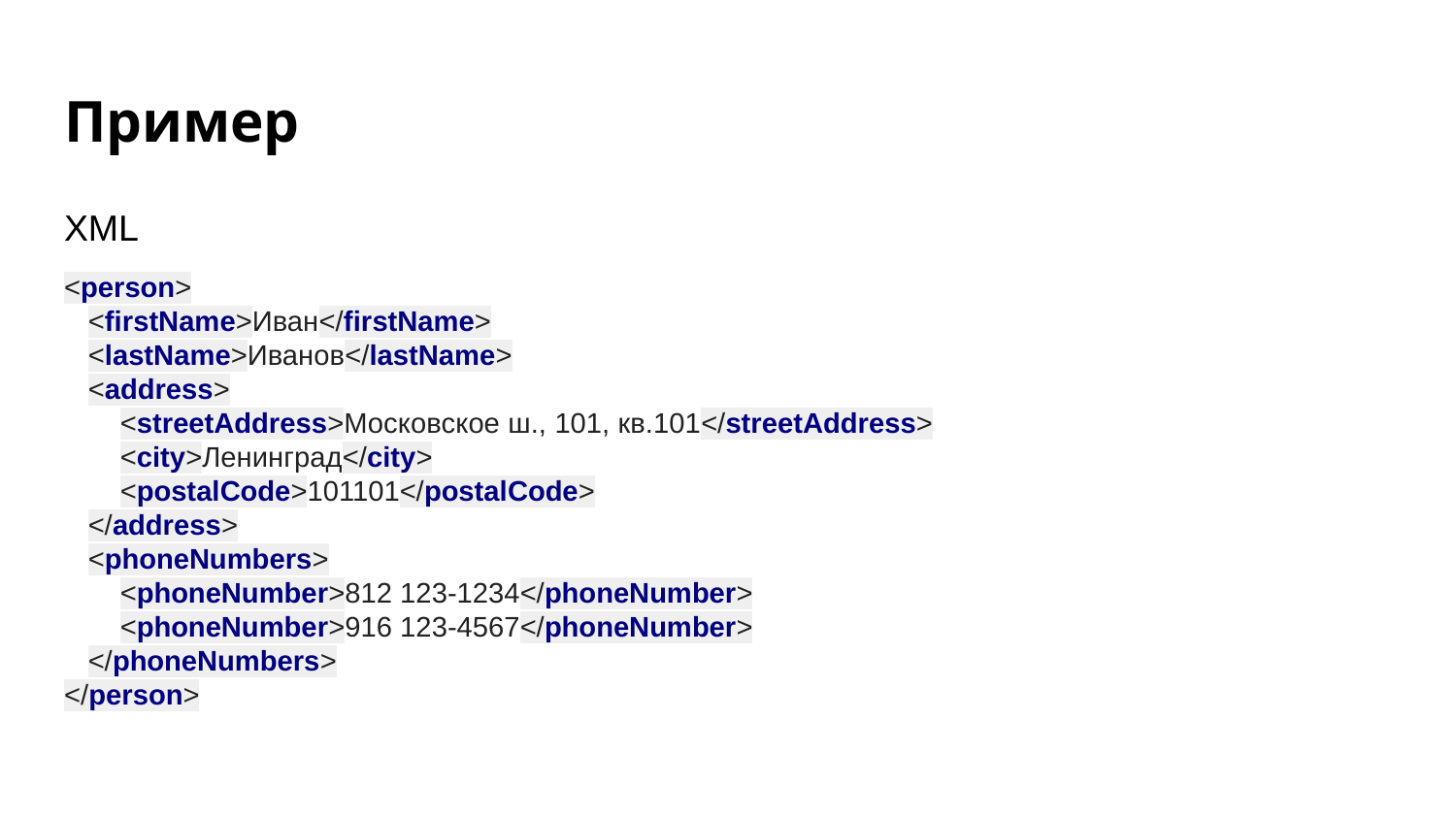

# Пример
XML

<person>
   <firstName>Иван</firstName>
   <lastName>Иванов</lastName>
   <address>
       <streetAddress>Московское ш., 101, кв.101</streetAddress>
       <city>Ленинград</city>
       <postalCode>101101</postalCode>
   </address>
   <phoneNumbers>
       <phoneNumber>812 123-1234</phoneNumber>
       <phoneNumber>916 123-4567</phoneNumber>
   </phoneNumbers>
</person>